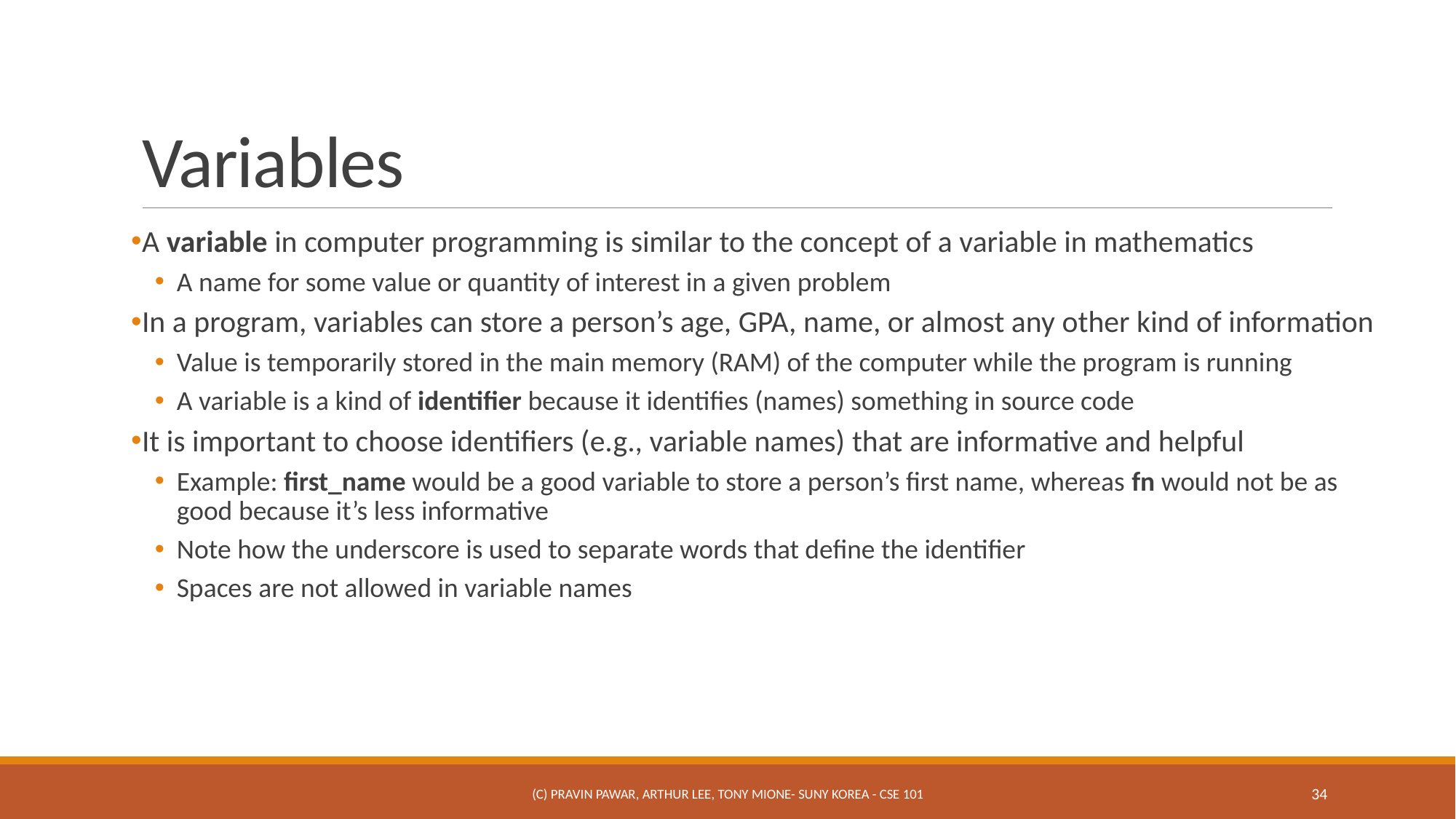

# Variables
A variable in computer programming is similar to the concept of a variable in mathematics
A name for some value or quantity of interest in a given problem
In a program, variables can store a person’s age, GPA, name, or almost any other kind of information
Value is temporarily stored in the main memory (RAM) of the computer while the program is running
A variable is a kind of identifier because it identifies (names) something in source code
It is important to choose identifiers (e.g., variable names) that are informative and helpful
Example: first_name would be a good variable to store a person’s first name, whereas fn would not be as good because it’s less informative
Note how the underscore is used to separate words that define the identifier
Spaces are not allowed in variable names

(c) Pravin Pawar, Arthur Lee, Tony Mione- SUNY Korea - CSE 101
34